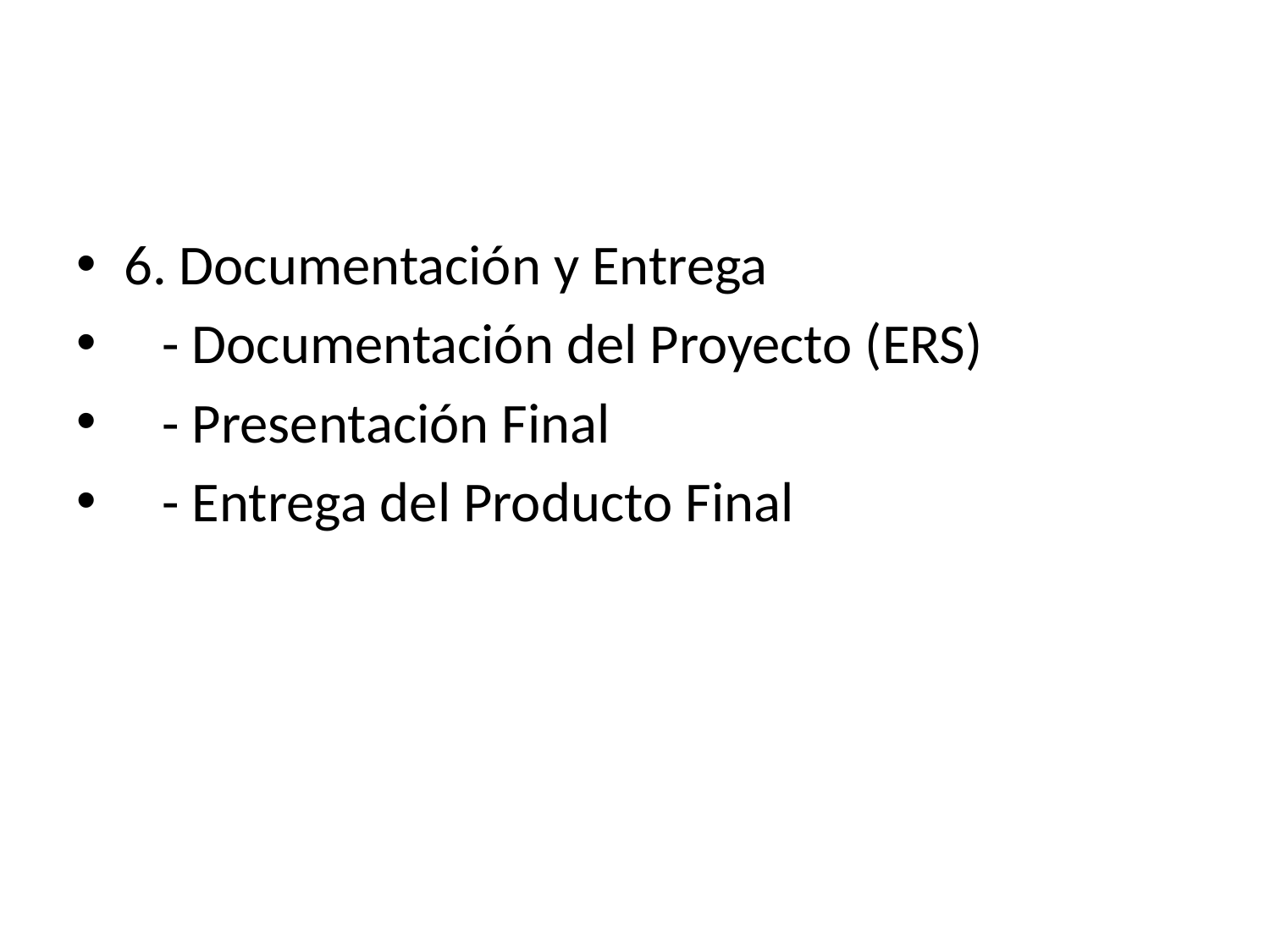

#
6. Documentación y Entrega
   - Documentación del Proyecto (ERS)
   - Presentación Final
   - Entrega del Producto Final